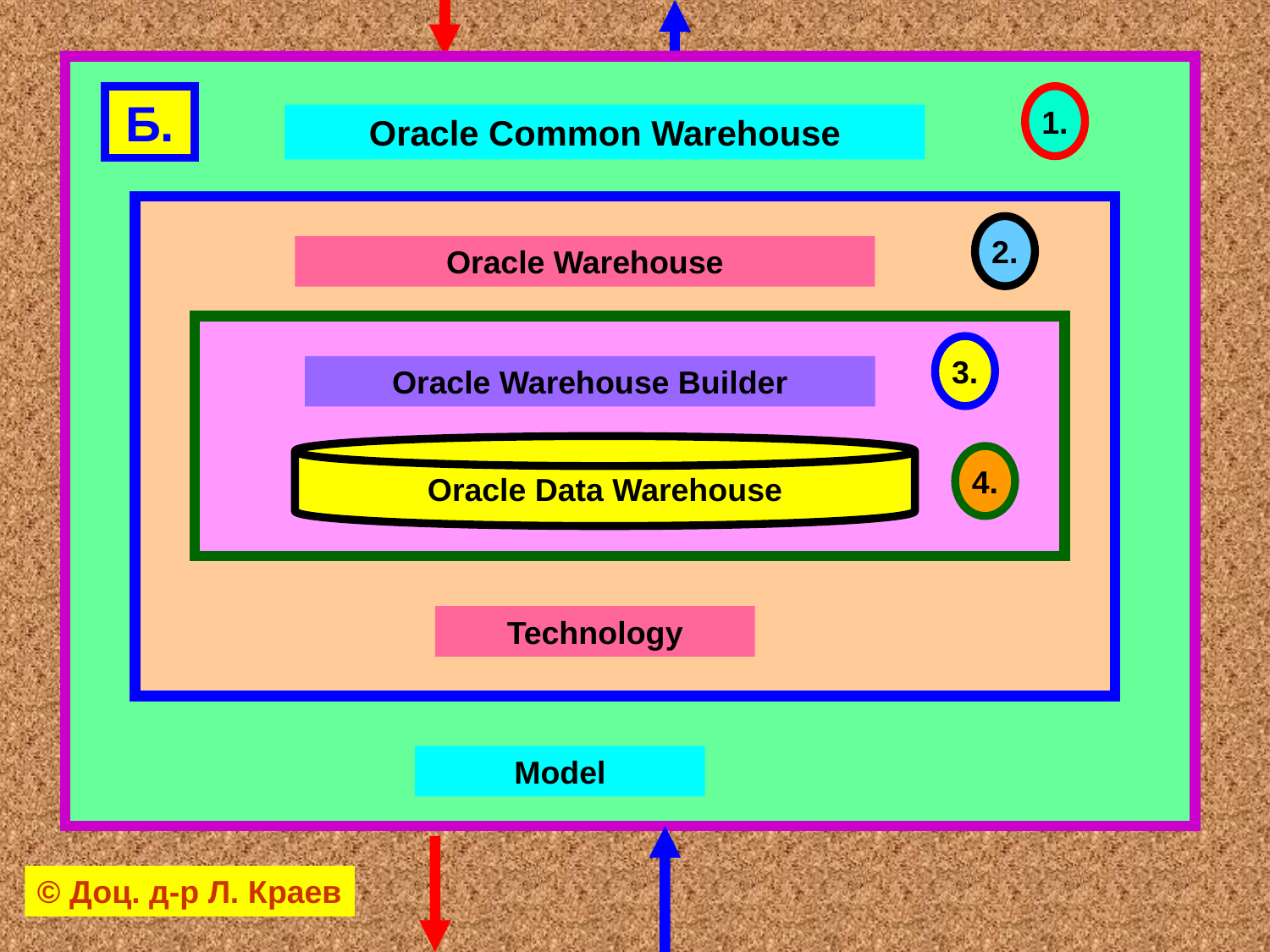

Б.
1.
Oracle Common Warehouse

2.
Oracle Warehouse

3.
Oracle Warehouse Builder
Oracle Data Warehouse
4.
Technology
Model

© Доц. д-р Л. Краев